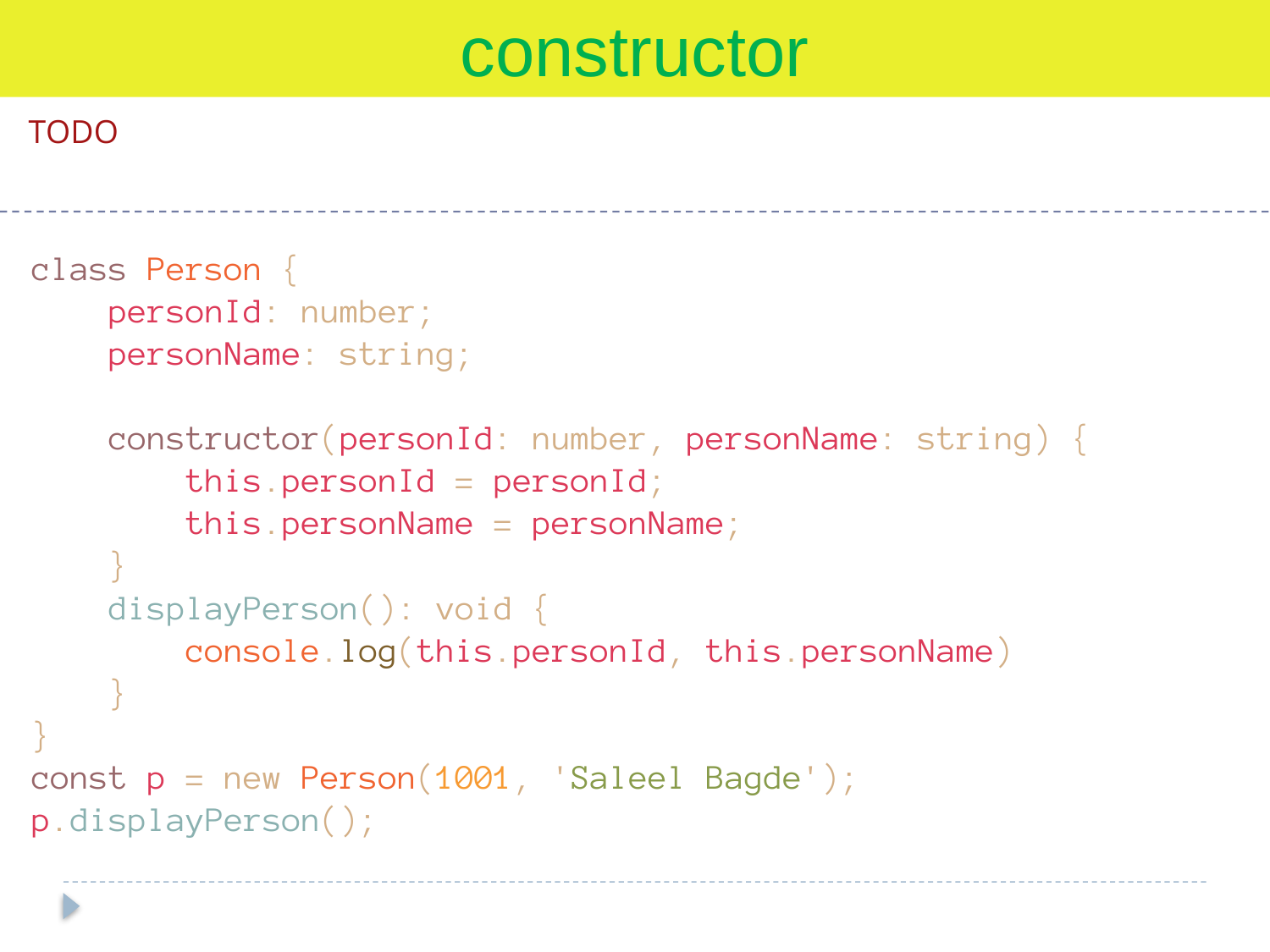

constructor
TODO
class Person {
    personId: number;
    personName: string;
    constructor(personId: number, personName: string) {
        this.personId = personId;
        this.personName = personName;
    }
    displayPerson(): void {
        console.log(this.personId, this.personName)
    }
}
const p = new Person(1001, 'Saleel Bagde');
p.displayPerson();